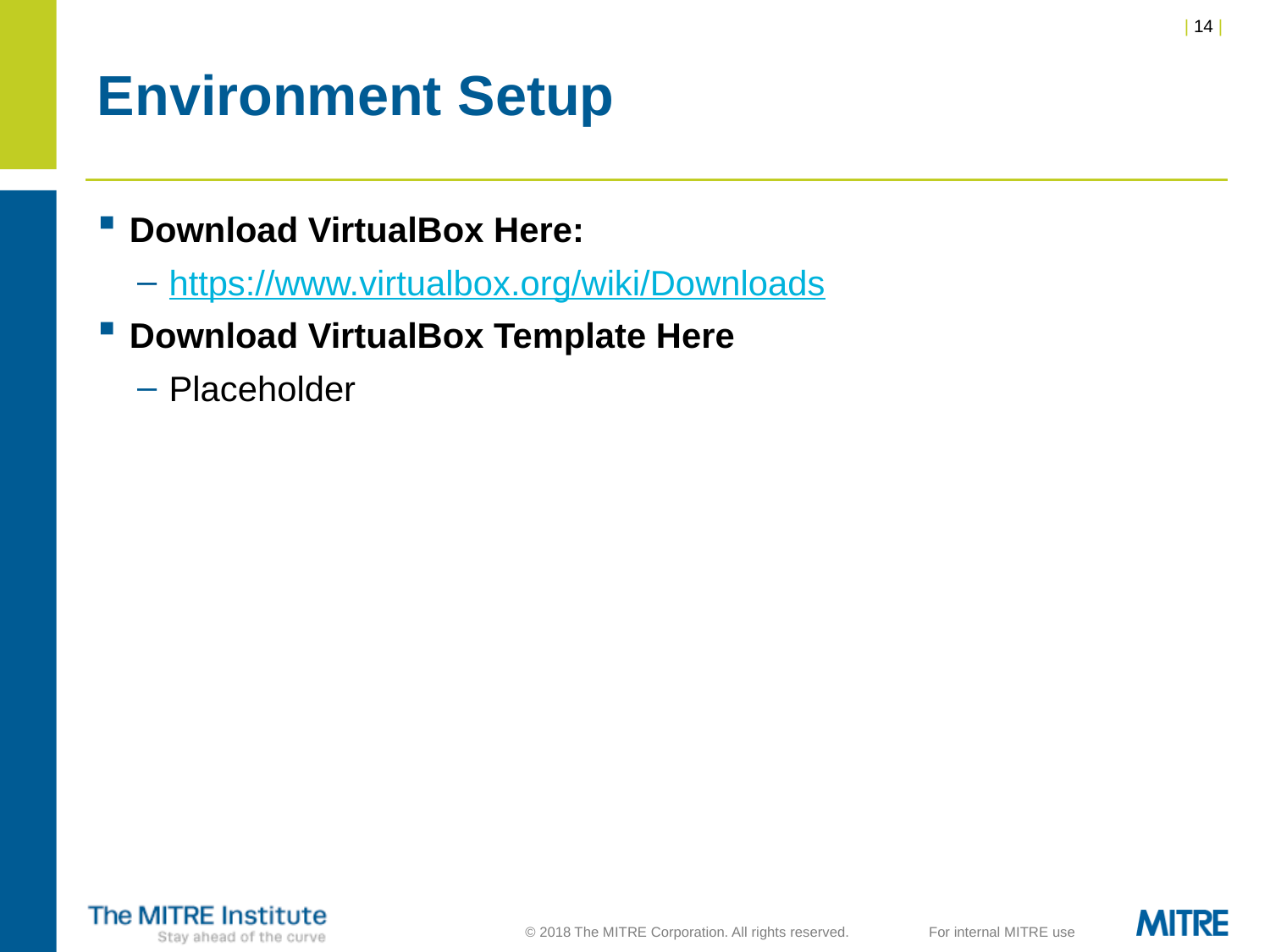

# Environment Setup
Download VirtualBox Here:
https://www.virtualbox.org/wiki/Downloads
Download VirtualBox Template Here
Placeholder